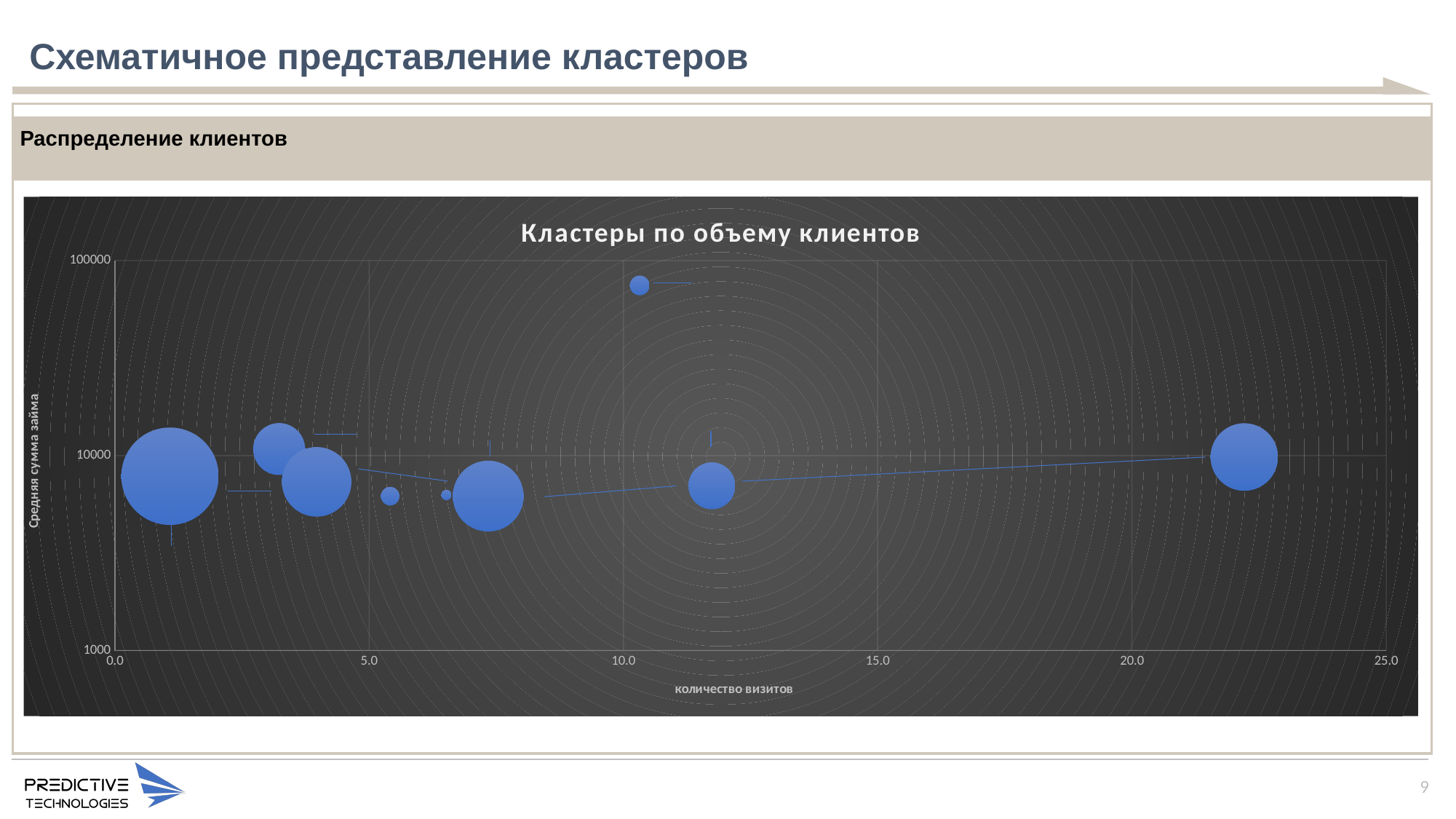

# Схематичное представление кластеров

Распределение клиентов

### Chart: Кластеры по объему клиентов

| Category |  |
|---|---|
9